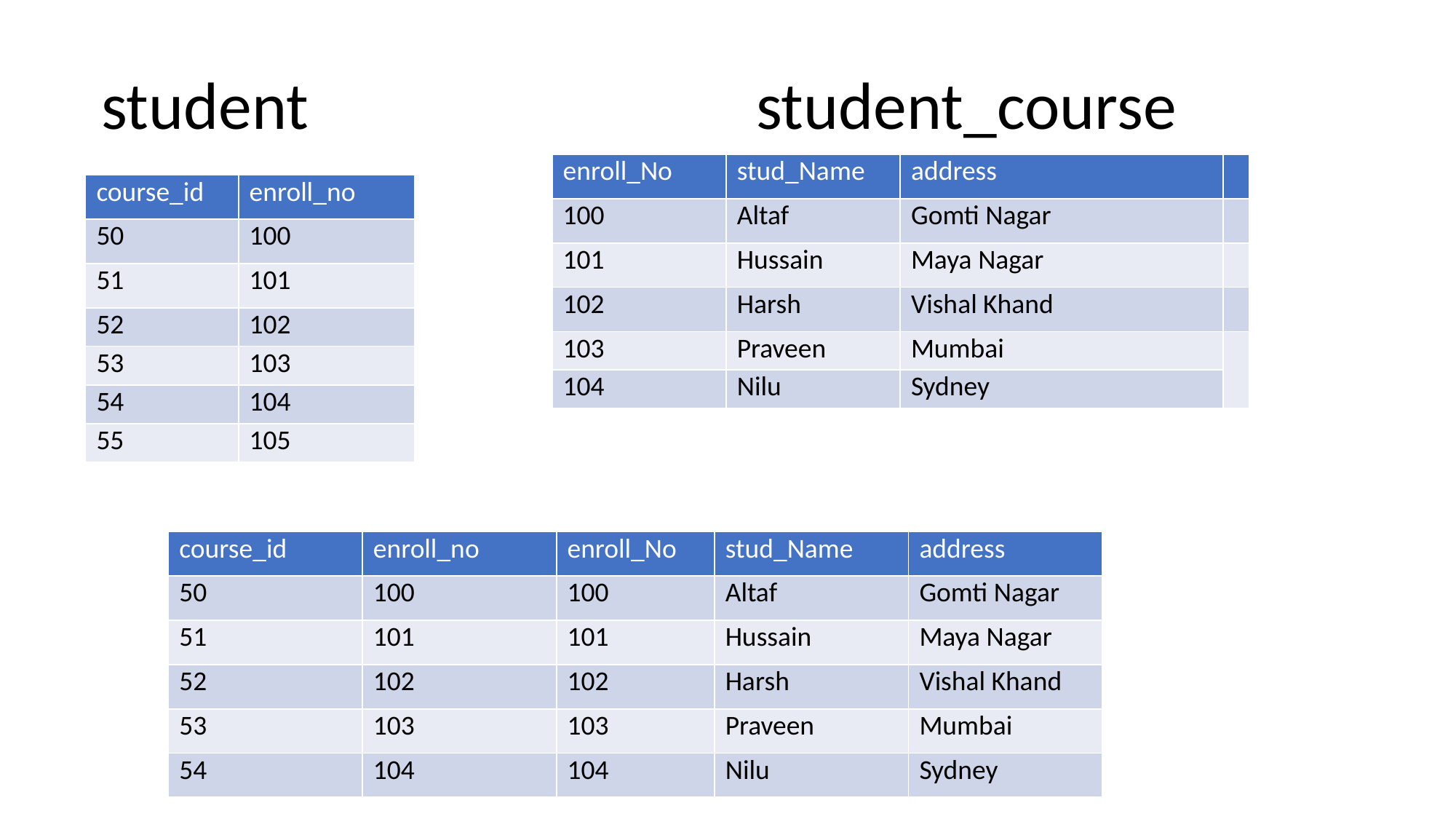

# student					student_course
| enroll\_No | stud\_Name | address |  |
| --- | --- | --- | --- |
| 100 | Altaf | Gomti Nagar |  |
| 101 | Hussain | Maya Nagar |  |
| 102 | Harsh | Vishal Khand |  |
| 103 | Praveen | Mumbai |  |
| 104 | Nilu | Sydney |  |
| course\_id | enroll\_no |
| --- | --- |
| 50 | 100 |
| 51 | 101 |
| 52 | 102 |
| 53 | 103 |
| 54 | 104 |
| 55 | 105 |
| course\_id | enroll\_no | enroll\_No | stud\_Name | address |
| --- | --- | --- | --- | --- |
| 50 | 100 | 100 | Altaf | Gomti Nagar |
| 51 | 101 | 101 | Hussain | Maya Nagar |
| 52 | 102 | 102 | Harsh | Vishal Khand |
| 53 | 103 | 103 | Praveen | Mumbai |
| 54 | 104 | 104 | Nilu | Sydney |